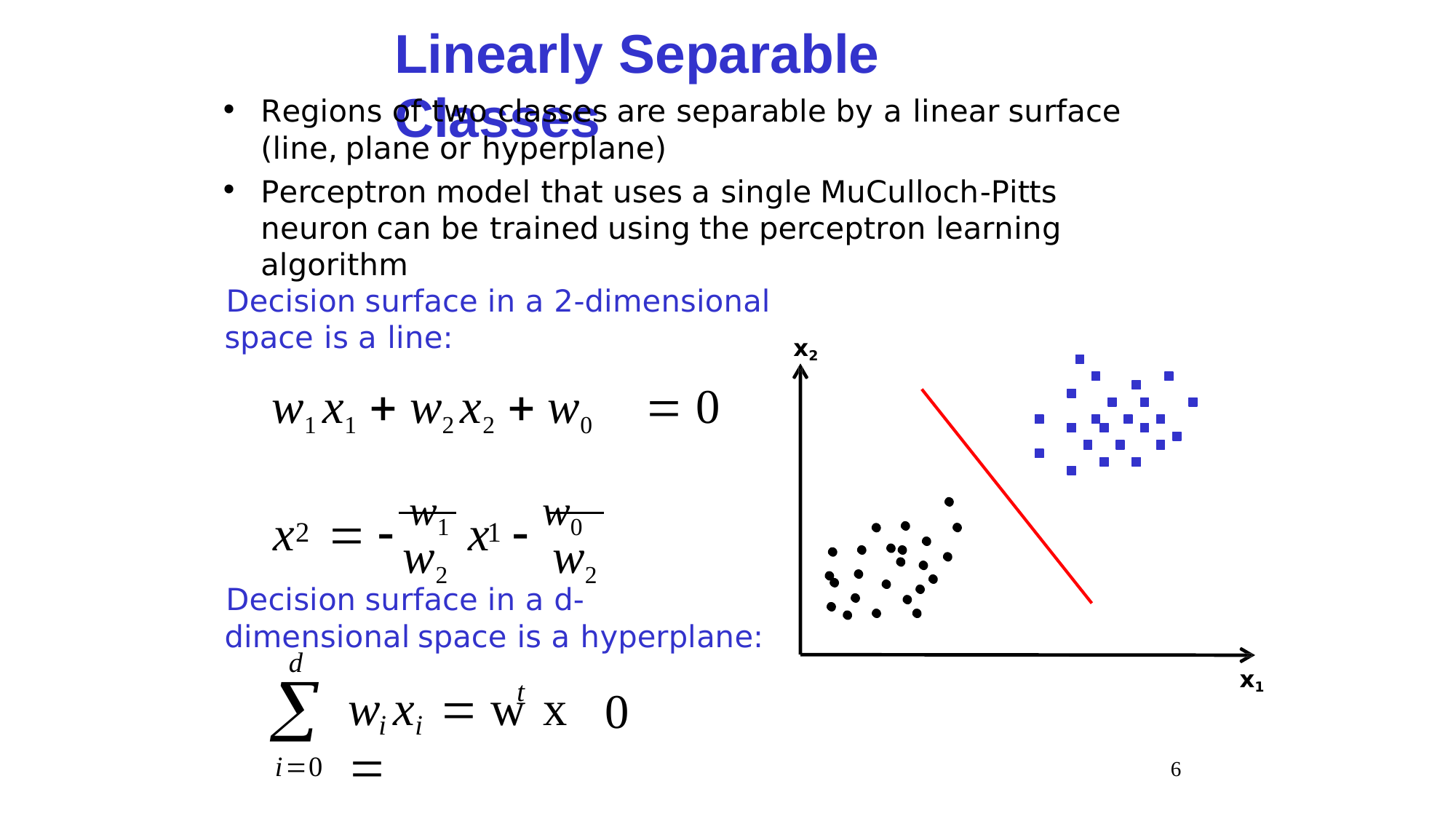

Linearly Separable Classes
Regions of two classes are separable by a linear surface (line, plane or hyperplane)
Perceptron model that uses a single MuCulloch-Pitts neuron can be trained using the perceptron learning algorithm
Decision surface in a 2-dimensional
space is a line:
w1 x1  + w2 x2  + w0	= 0
x2

x	= − w1	x	− w0

2	1

w2	w2

Decision surface in a d-dimensional space is a hyperplane:
d

x1
∑
i=0
t
w x	= w x =
0
i	i
6